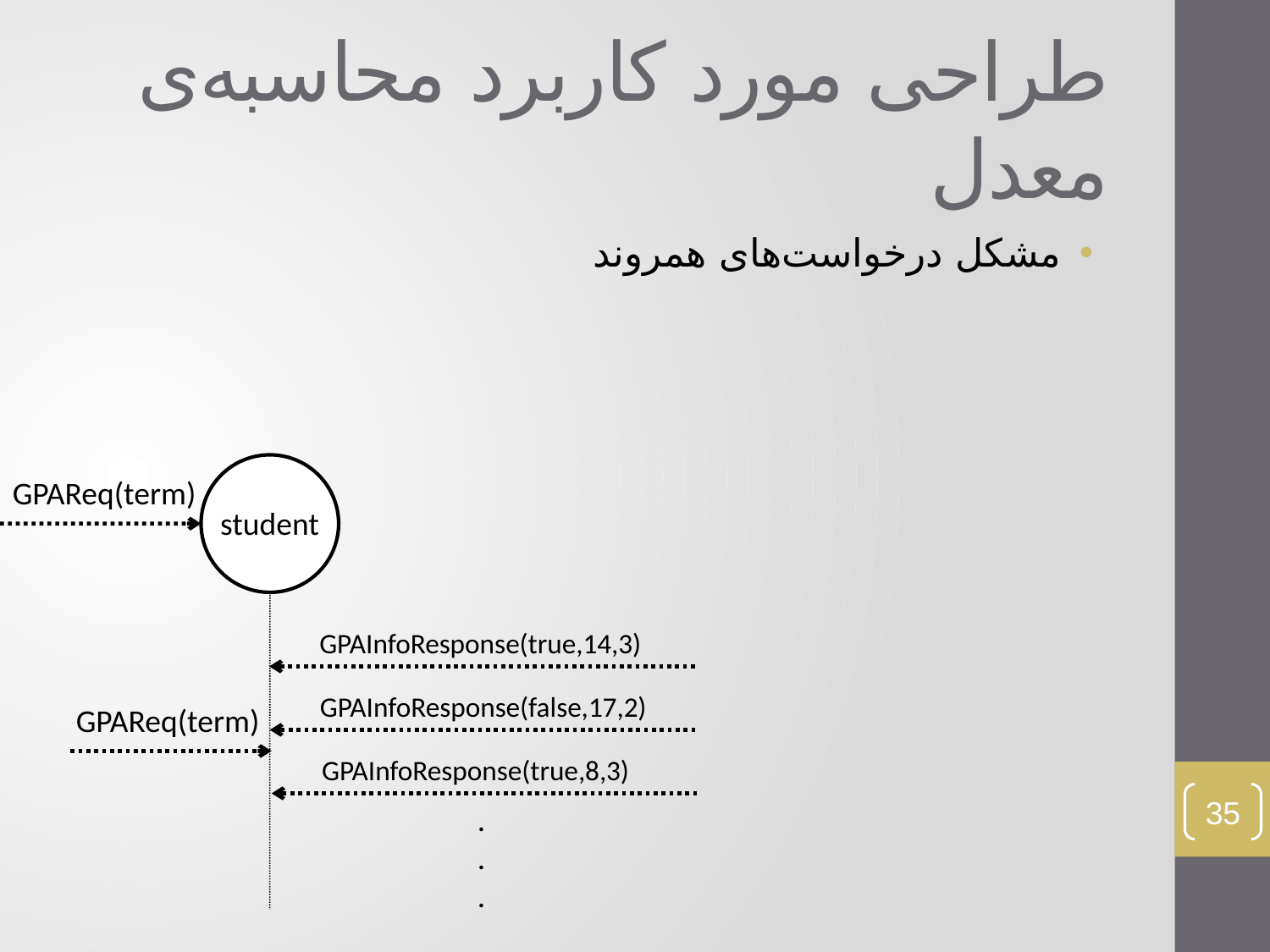

# طراحی مورد کاربرد محاسبه‌ی معدل
مشکل درخواست‌های همروند

student
GPAReq(term)
GPAInfoResponse(true,14,3)
GPAInfoResponse(false,17,2)
GPAReq(term)
GPAInfoResponse(true,8,3)
35
.
.
.